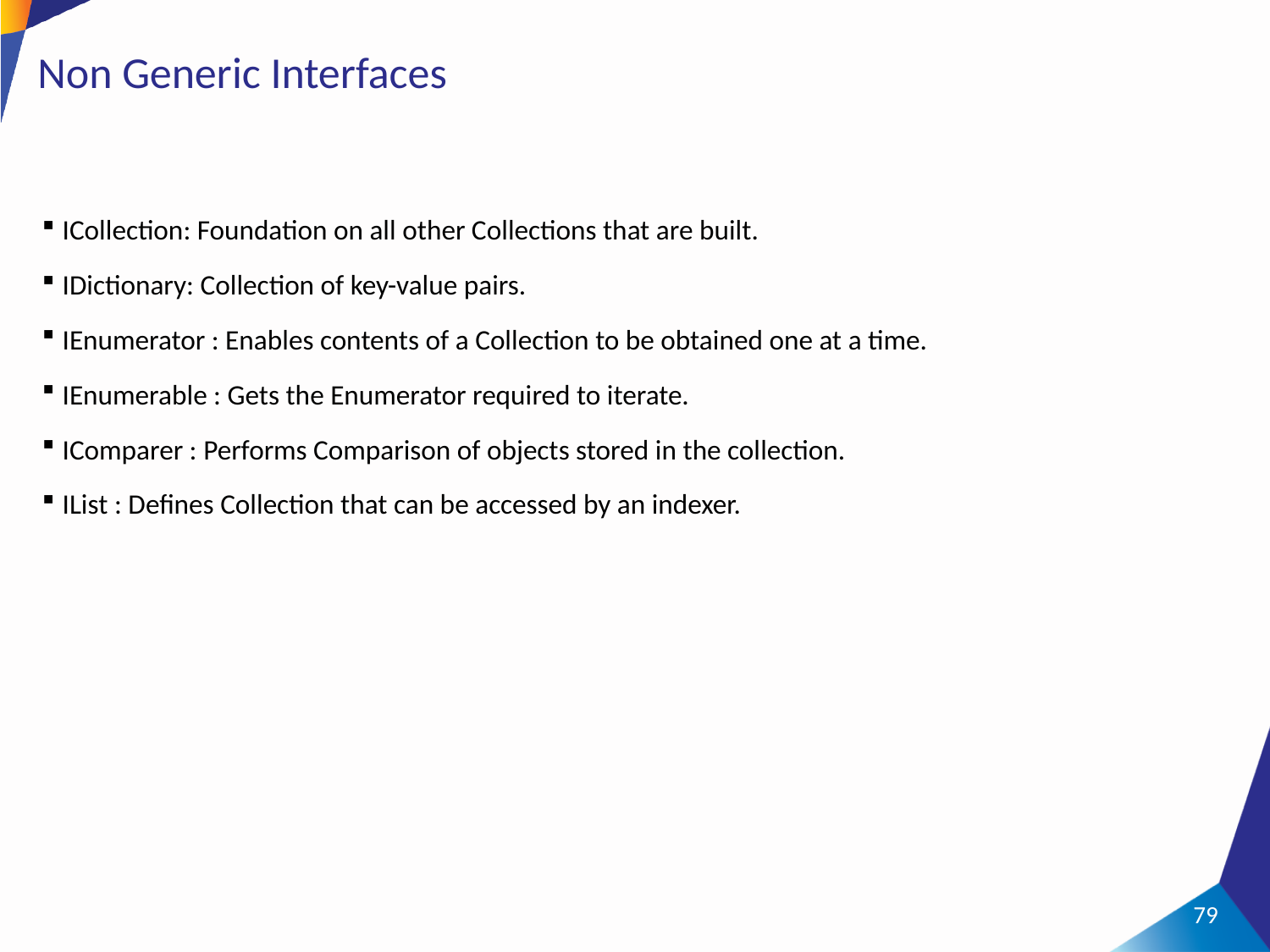

# Non Generic Interfaces
ICollection: Foundation on all other Collections that are built.
IDictionary: Collection of key-value pairs.
IEnumerator : Enables contents of a Collection to be obtained one at a time.
IEnumerable : Gets the Enumerator required to iterate.
IComparer : Performs Comparison of objects stored in the collection.
IList : Defines Collection that can be accessed by an indexer.